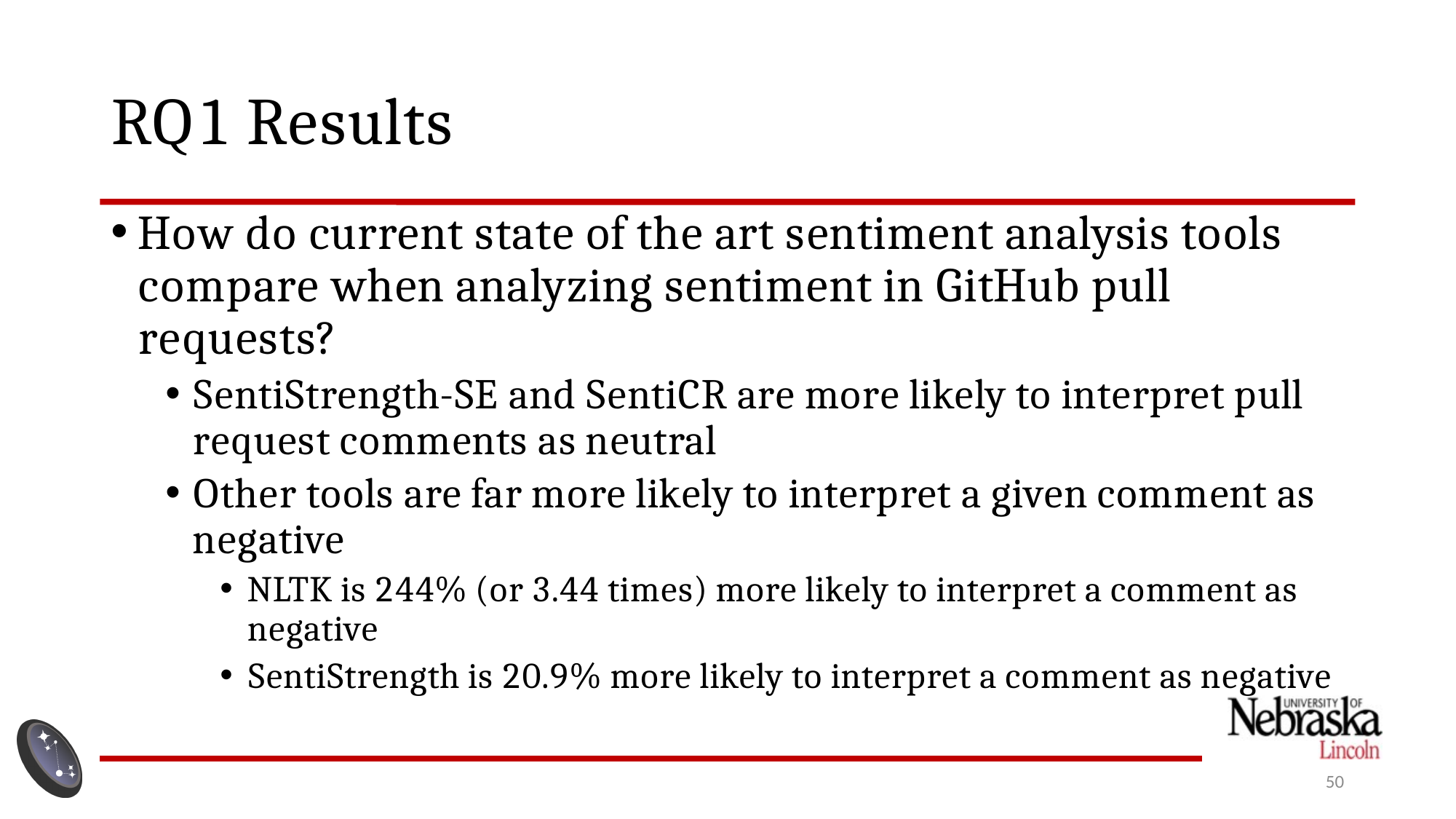

# RQ1 Results
How do current state of the art sentiment analysis tools compare when analyzing sentiment in GitHub pull requests?
SentiStrength-SE and SentiCR are more likely to interpret pull request comments as neutral
Other tools are far more likely to interpret a given comment as negative
NLTK is 244% (or 3.44 times) more likely to interpret a comment as negative
SentiStrength is 20.9% more likely to interpret a comment as negative
50